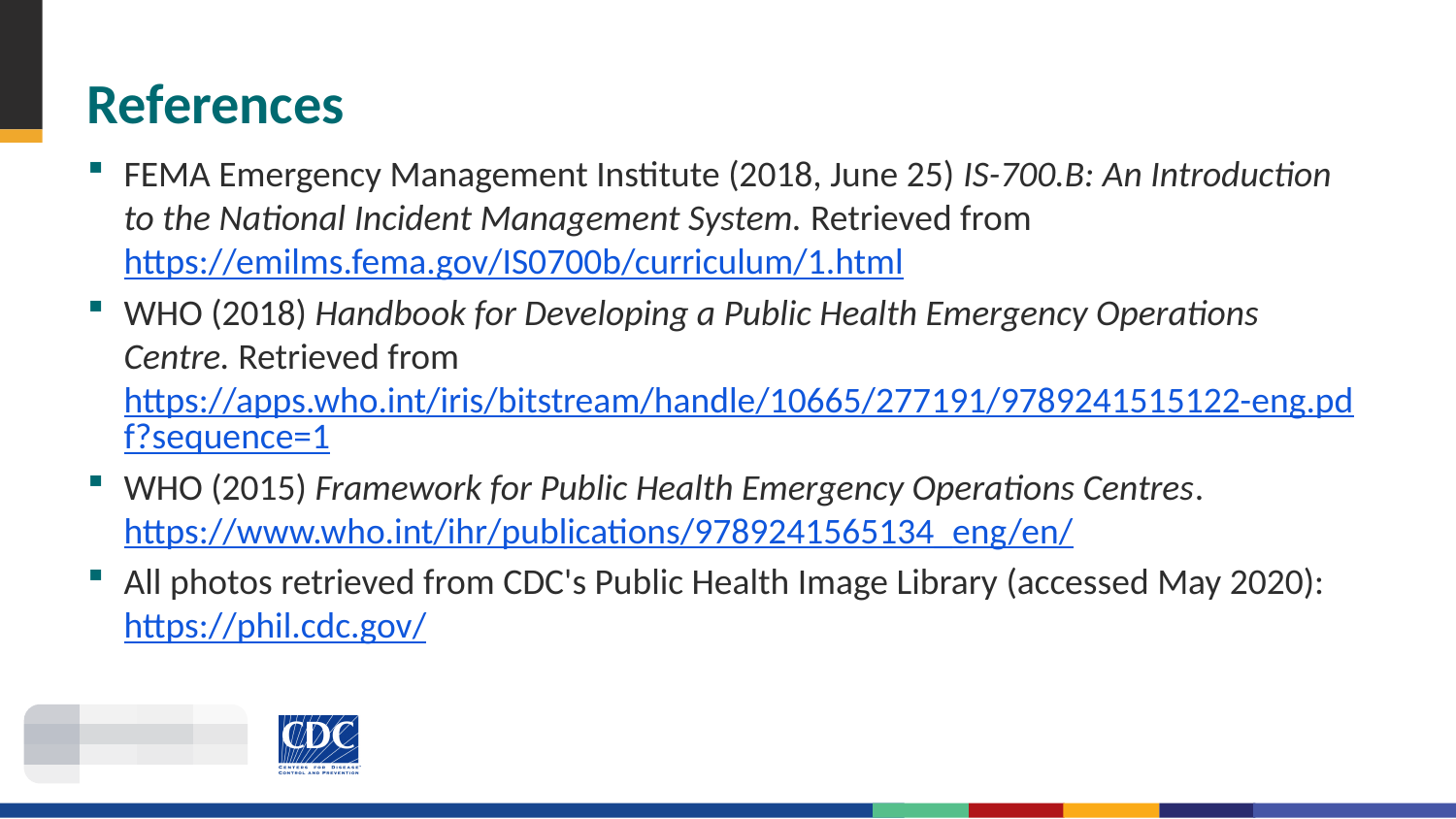

# References
FEMA Emergency Management Institute (2018, June 25) IS-700.B: An Introduction to the National Incident Management System. Retrieved from https://emilms.fema.gov/IS0700b/curriculum/1.html
WHO (2018) Handbook for Developing a Public Health Emergency Operations Centre. Retrieved from https://apps.who.int/iris/bitstream/handle/10665/277191/9789241515122-eng.pdf?sequence=1
WHO (2015) Framework for Public Health Emergency Operations Centres. https://www.who.int/ihr/publications/9789241565134_eng/en/
All photos retrieved from CDC's Public Health Image Library (accessed May 2020): https://phil.cdc.gov/